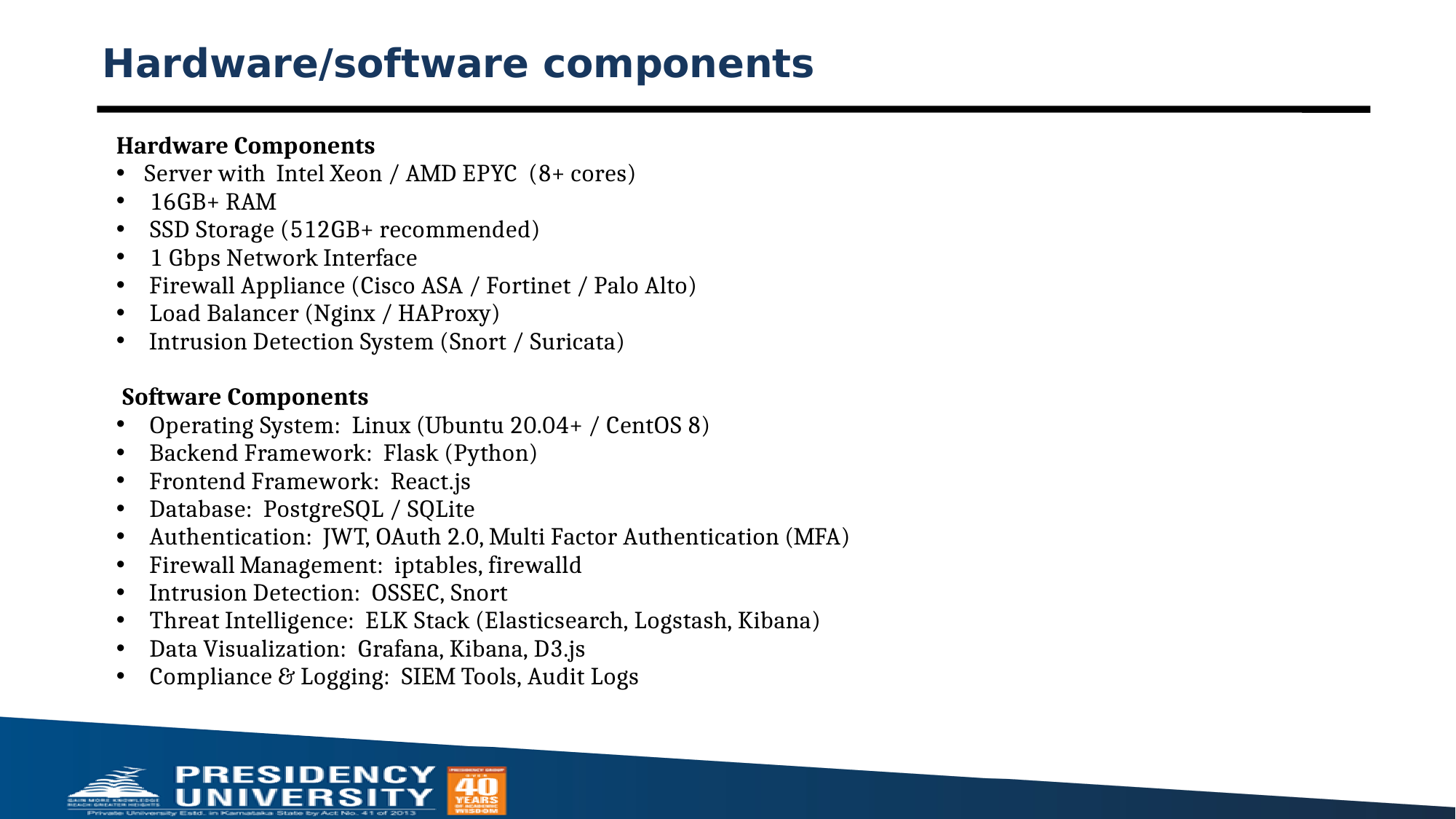

# Hardware/software components
Hardware Components
  Server with  Intel Xeon / AMD EPYC  (8+ cores)
   16GB+ RAM
   SSD Storage (512GB+ recommended)
   1 Gbps Network Interface
   Firewall Appliance (Cisco ASA / Fortinet / Palo Alto)
   Load Balancer (Nginx / HAProxy)
   Intrusion Detection System (Snort / Suricata)

 Software Components
   Operating System:  Linux (Ubuntu 20.04+ / CentOS 8)
   Backend Framework:  Flask (Python)
   Frontend Framework:  React.js
   Database:  PostgreSQL / SQLite
   Authentication:  JWT, OAuth 2.0, Multi Factor Authentication (MFA)
   Firewall Management:  iptables, firewalld
   Intrusion Detection:  OSSEC, Snort
   Threat Intelligence:  ELK Stack (Elasticsearch, Logstash, Kibana)
   Data Visualization:  Grafana, Kibana, D3.js
   Compliance & Logging:  SIEM Tools, Audit Logs